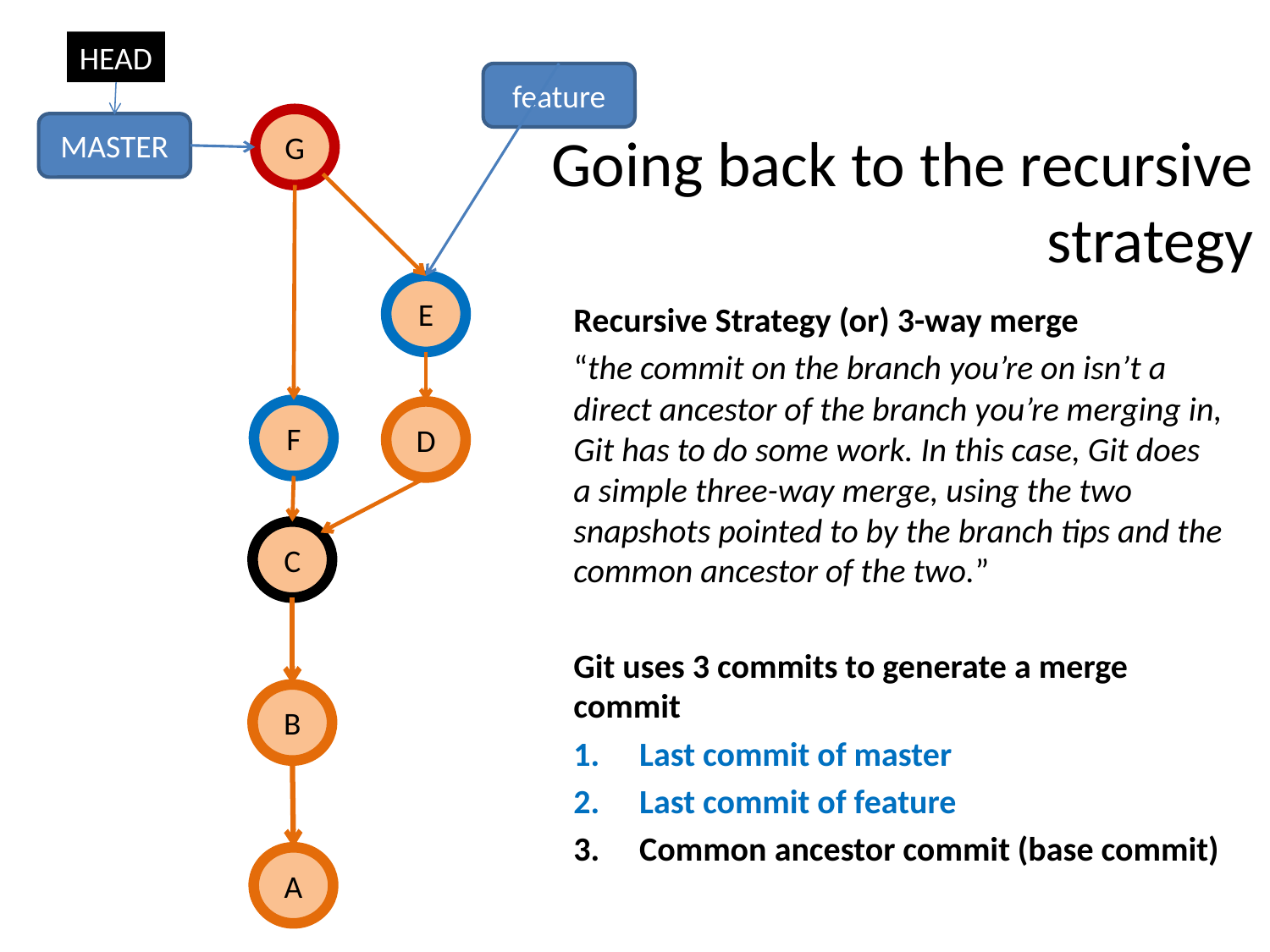

HEAD
feature
G
MASTER
# Going back to the recursive strategy
E
Recursive Strategy (or) 3-way merge
“the commit on the branch you’re on isn’t a direct ancestor of the branch you’re merging in, Git has to do some work. In this case, Git does a simple three-way merge, using the two snapshots pointed to by the branch tips and the common ancestor of the two.”

Git uses 3 commits to generate a merge commit
Last commit of master
Last commit of feature
Common ancestor commit (base commit)
F
D
C
B
A